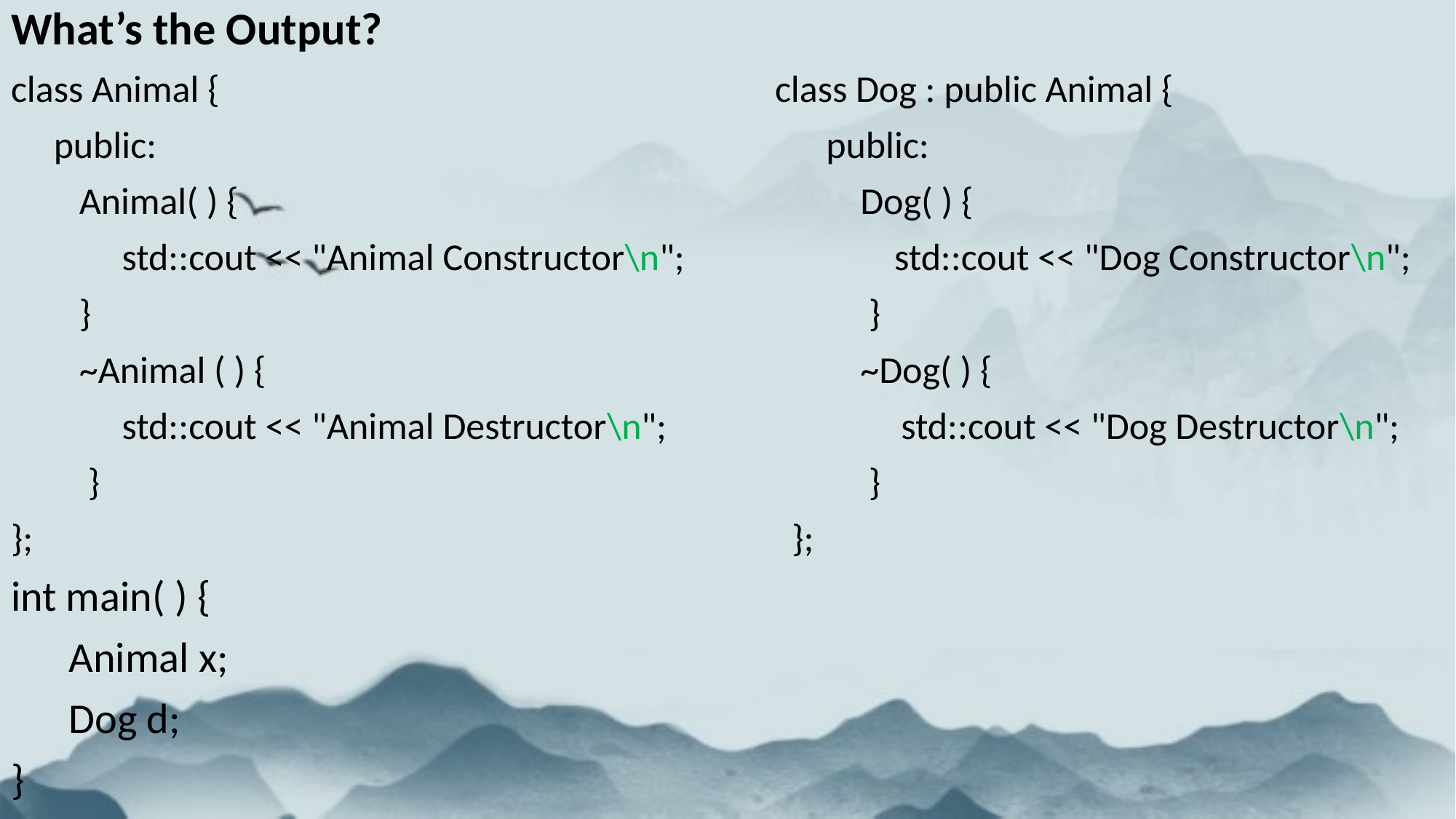

What’s the Output?
class Animal {						class Dog : public Animal {
     public:						      public:
        Animal( ) {					          Dog( ) {
             std::cout << "Animal Constructor\n";	              std::cout << "Dog Constructor\n";
        }    						           }
        ~Animal ( ) {					          ~Dog( ) {
             std::cout << "Animal Destructor\n"; 		  std::cout << "Dog Destructor\n";
         }							           }
};							  };
int main( ) {
      Animal x;
      Dog d;
}